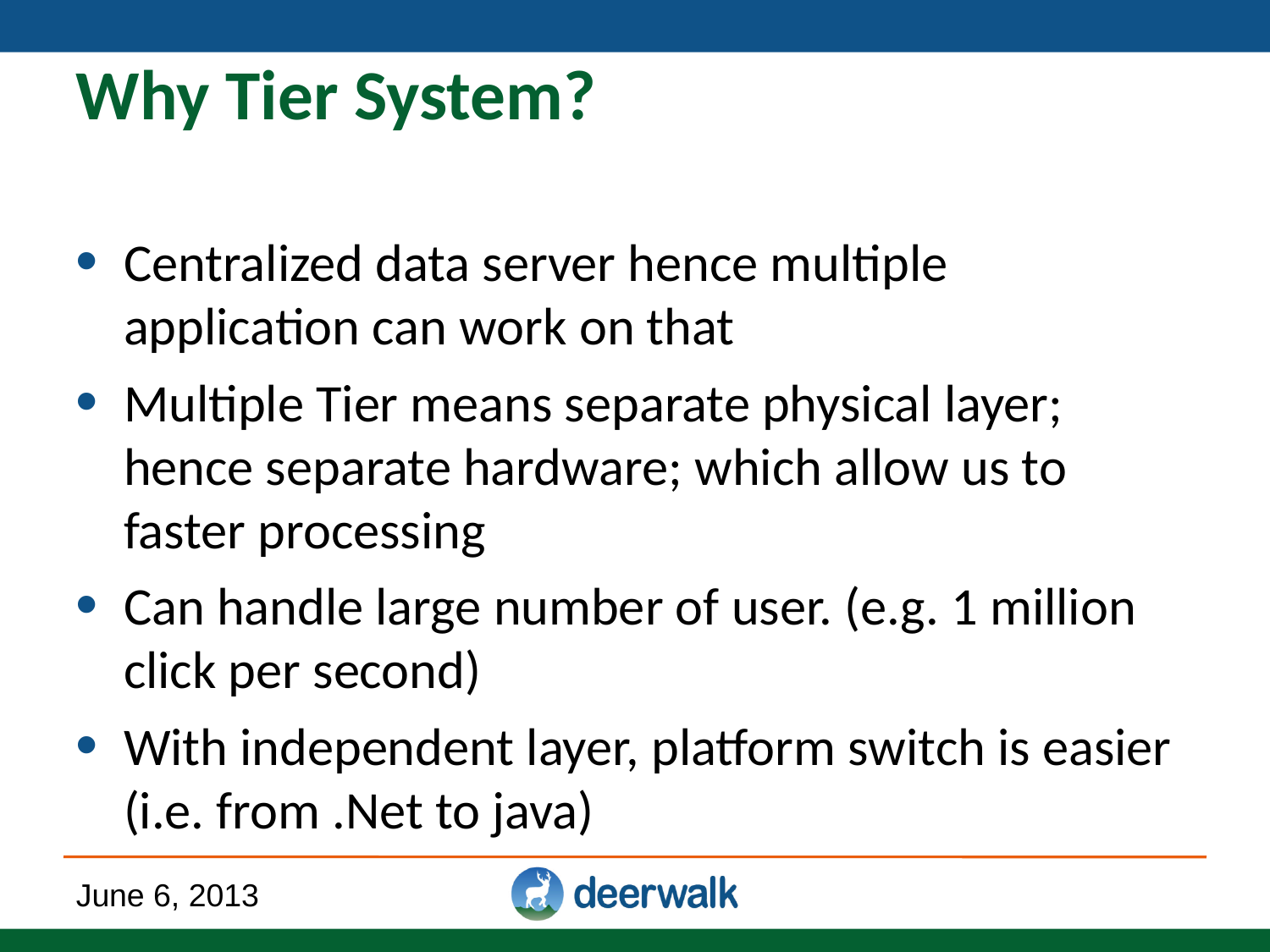

# Why Tier System?
Centralized data server hence multiple application can work on that
Multiple Tier means separate physical layer; hence separate hardware; which allow us to faster processing
Can handle large number of user. (e.g. 1 million click per second)
With independent layer, platform switch is easier (i.e. from .Net to java)
June 6, 2013